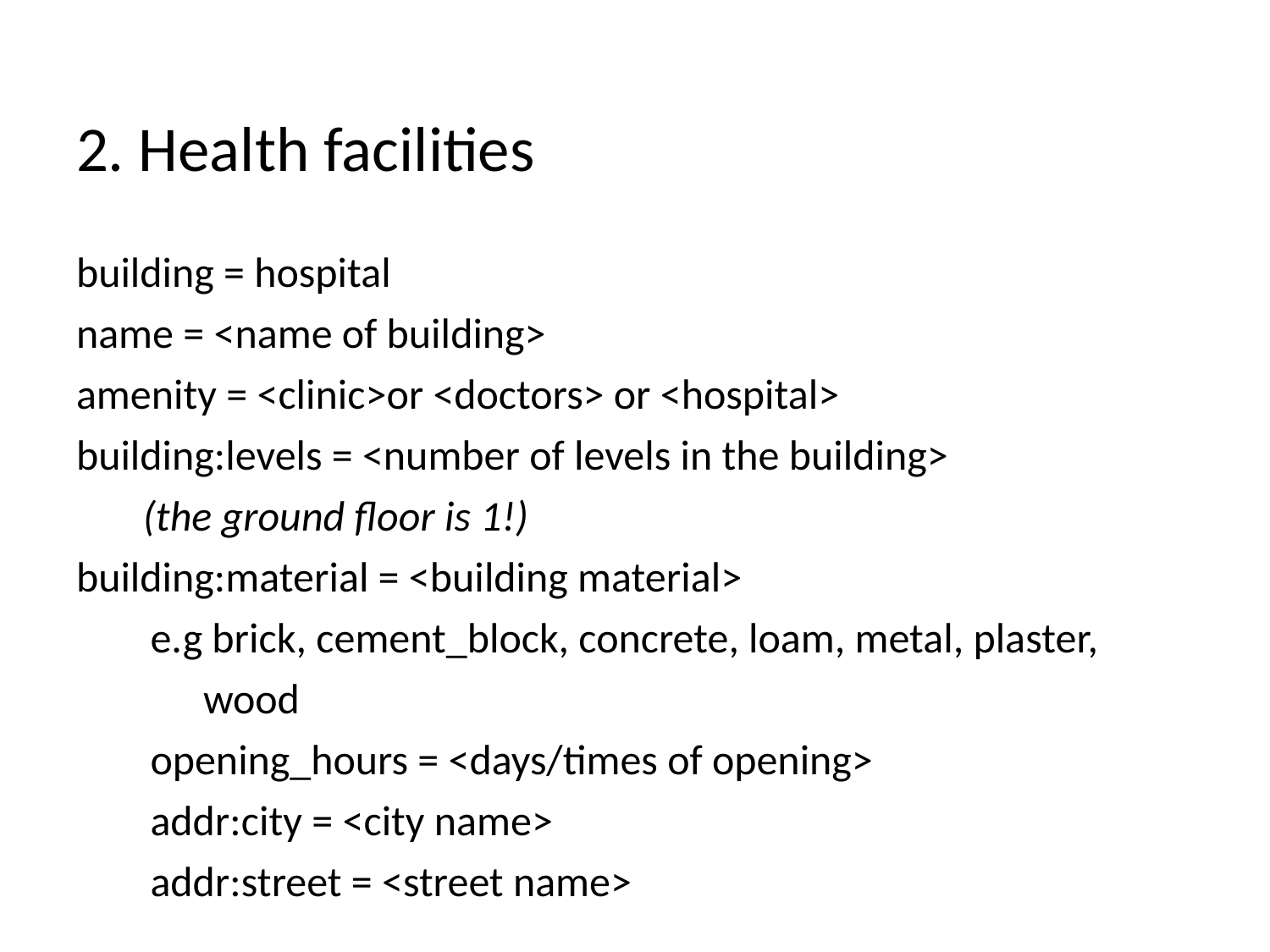

# 2. Health facilities
building = hospital
name = <name of building>
amenity = <clinic>or <doctors> or <hospital>
building:levels = <number of levels in the building>                                 (the ground floor is 1!)
building:material = <building material>
e.g brick, cement_block, concrete, loam, metal, plaster, wood
opening_hours = <days/times of opening>
addr:city = <city name>
addr:street = <street name>